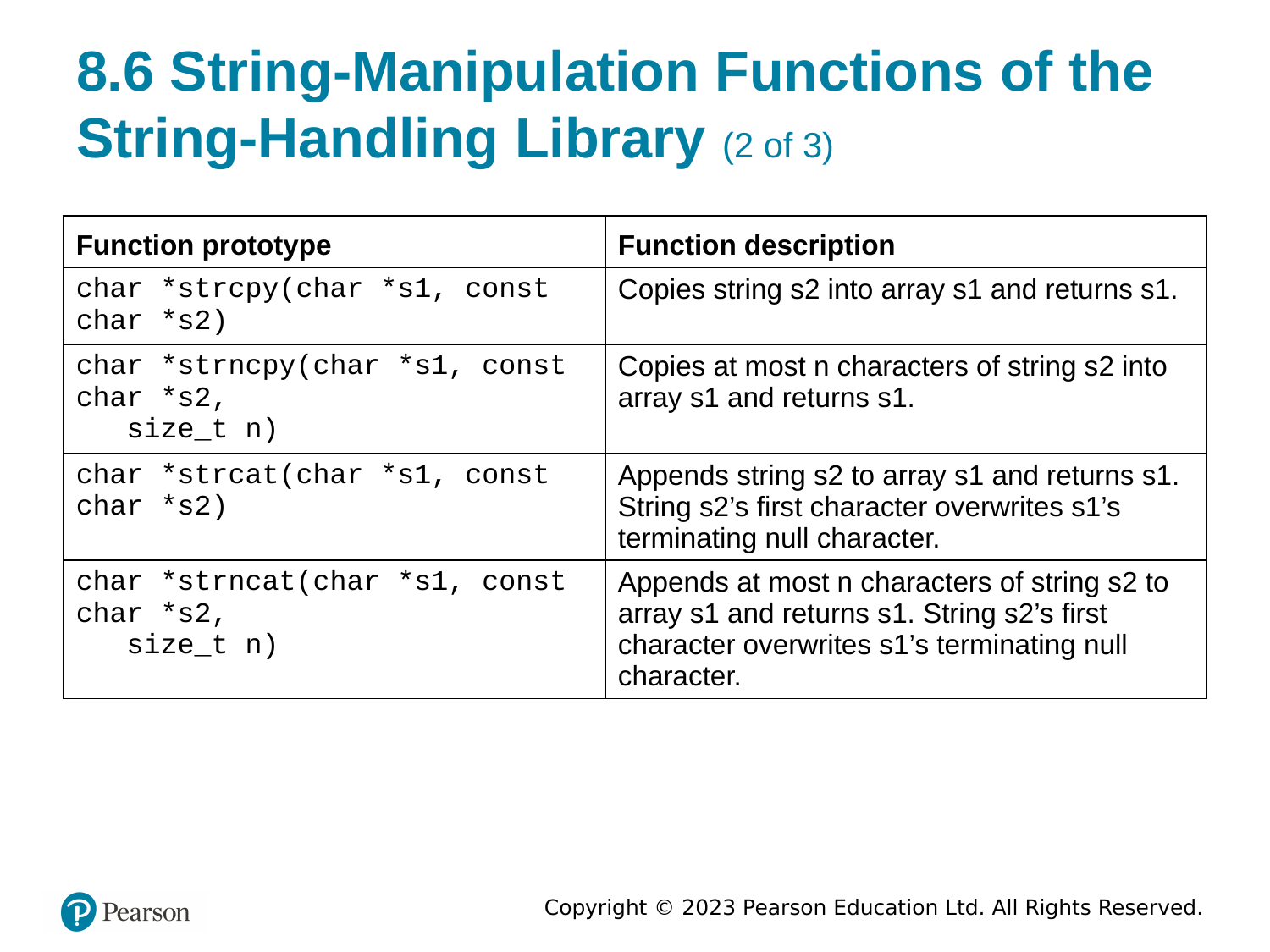

# 8.6 String-Manipulation Functions of the String-Handling Library (2 of 3)
| Function prototype | Function description |
| --- | --- |
| char \*strcpy(char \*s1, const char \*s2) | Copies string s2 into array s1 and returns s1. |
| char \*strncpy(char \*s1, const char \*s2, size\_t n) | Copies at most n characters of string s2 into array s1 and returns s1. |
| char \*strcat(char \*s1, const char \*s2) | Appends string s2 to array s1 and returns s1. String s2’s first character overwrites s1’s terminating null character. |
| char \*strncat(char \*s1, const char \*s2, size\_t n) | Appends at most n characters of string s2 to array s1 and returns s1. String s2’s first character overwrites s1’s terminating null character. |